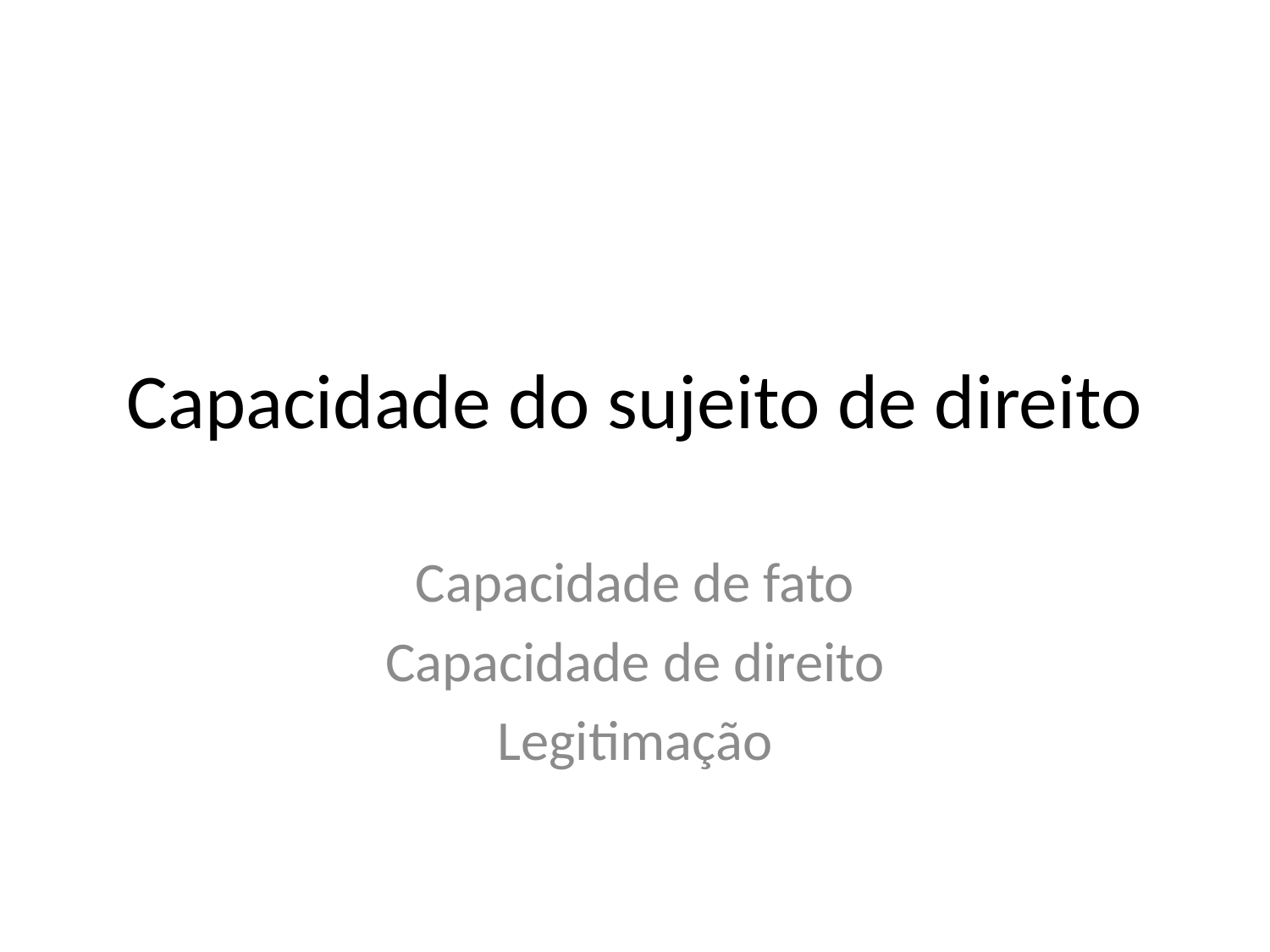

# Capacidade do sujeito de direito
Capacidade de fato
Capacidade de direito
Legitimação